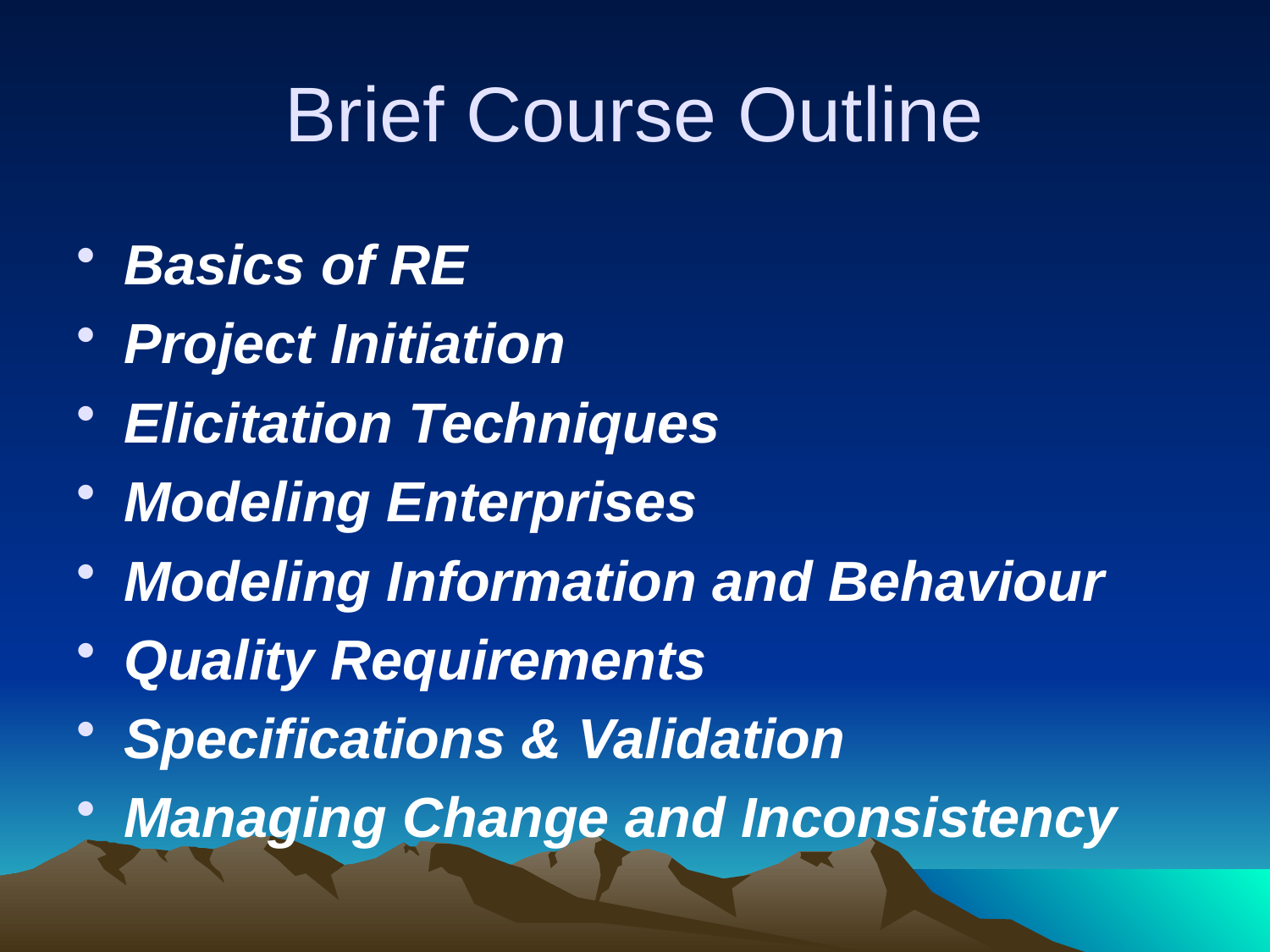

# Brief Course Outline
Basics of RE
Project Initiation
Elicitation Techniques
Modeling Enterprises
Modeling Information and Behaviour
Quality Requirements
Specifications & Validation
Managing Change and Inconsistency